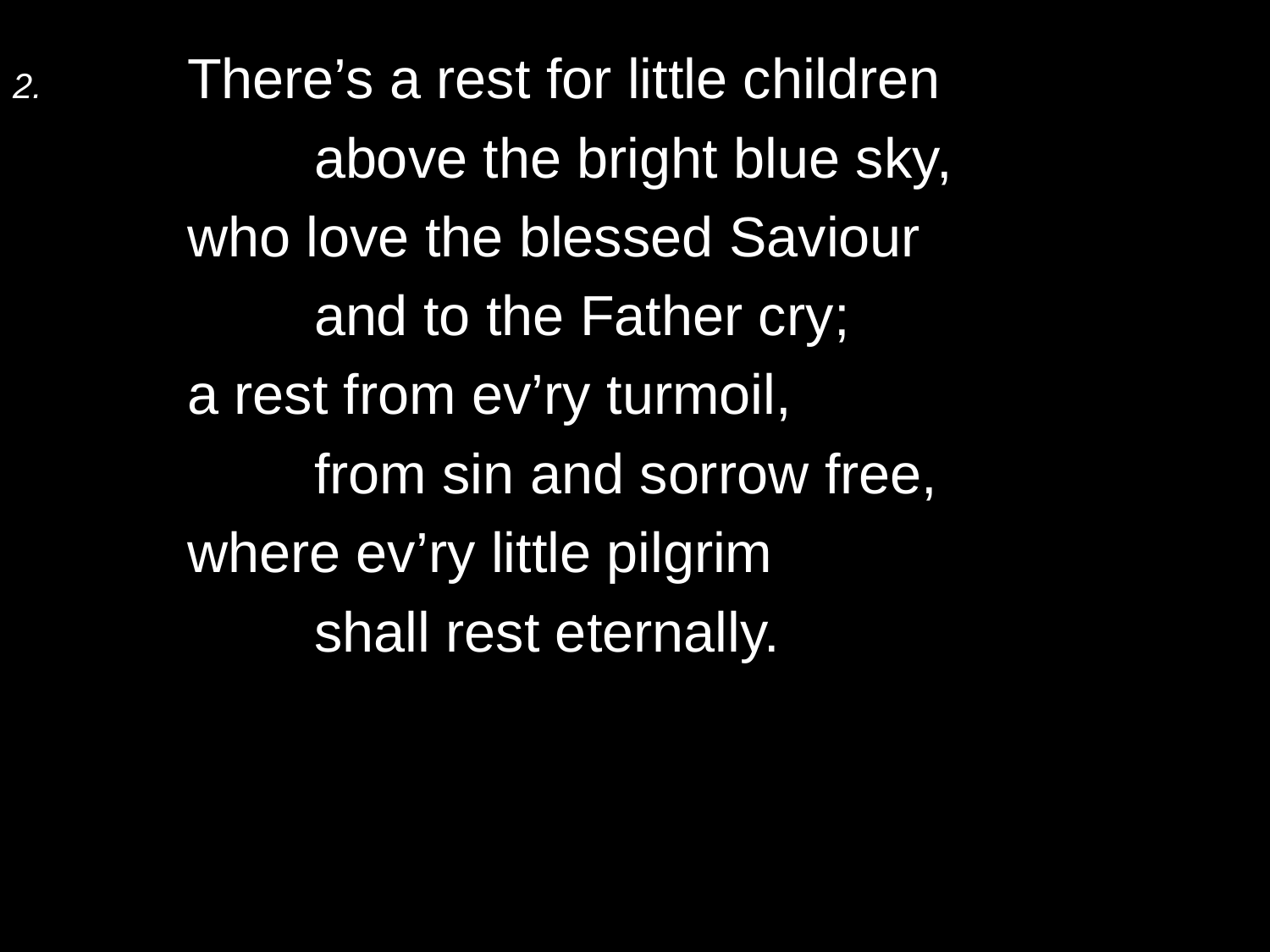

2.	There’s a rest for little children
		above the bright blue sky,
	who love the blessed Saviour
		and to the Father cry;
	a rest from ev’ry turmoil,
		from sin and sorrow free,
	where ev’ry little pilgrim
		shall rest eternally.